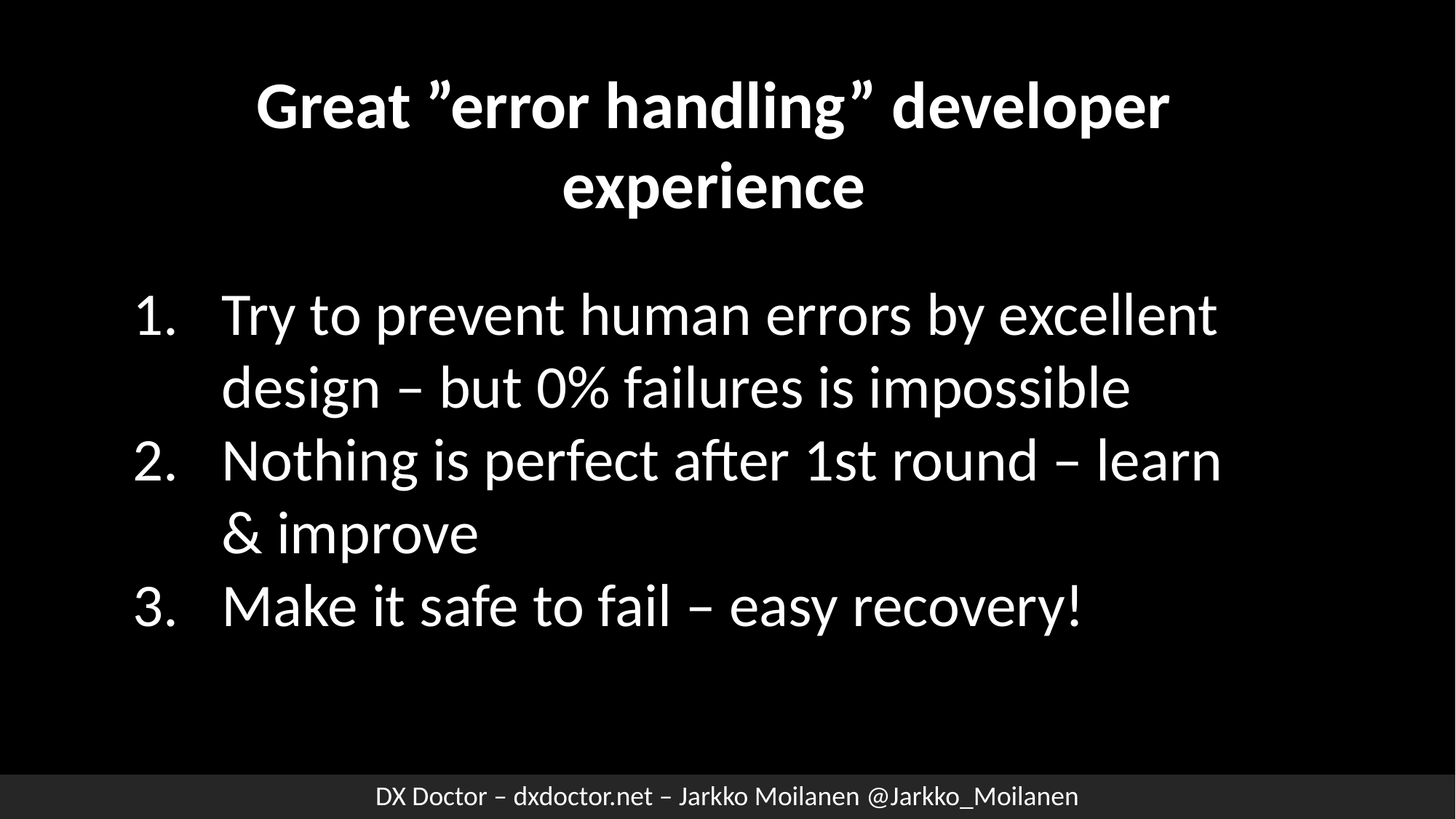

Great ”error handling” developer experience
Try to prevent human errors by excellent design – but 0% failures is impossible
Nothing is perfect after 1st round – learn & improve
Make it safe to fail – easy recovery!
DX Doctor – dxdoctor.net – Jarkko Moilanen @Jarkko_Moilanen